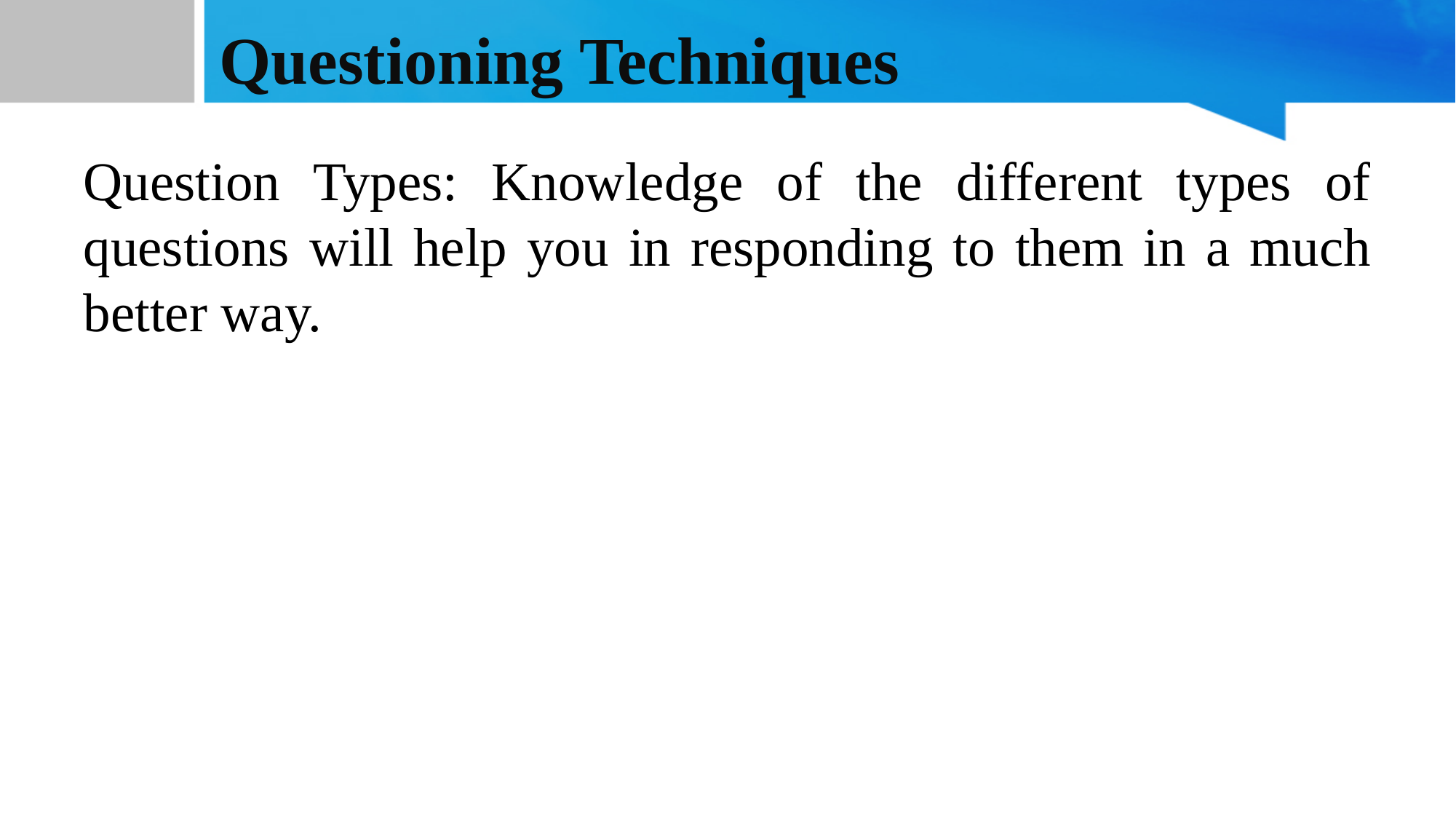

# Questioning Techniques
Question Types: Knowledge of the different types of questions will help you in responding to them in a much better way.